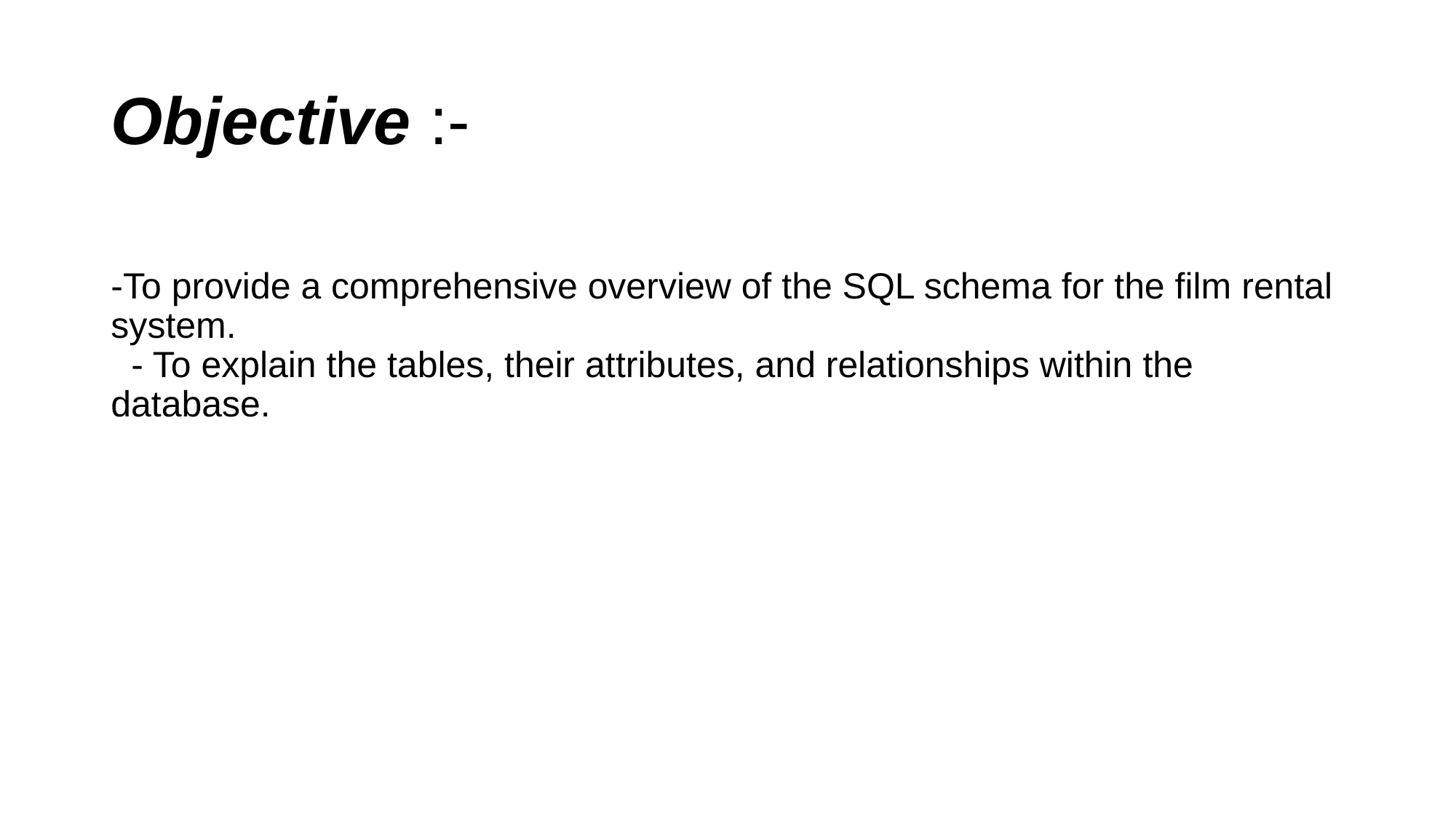

# Objective :-

-To provide a comprehensive overview of the SQL schema for the film rental system.
  - To explain the tables, their attributes, and relationships within the database.